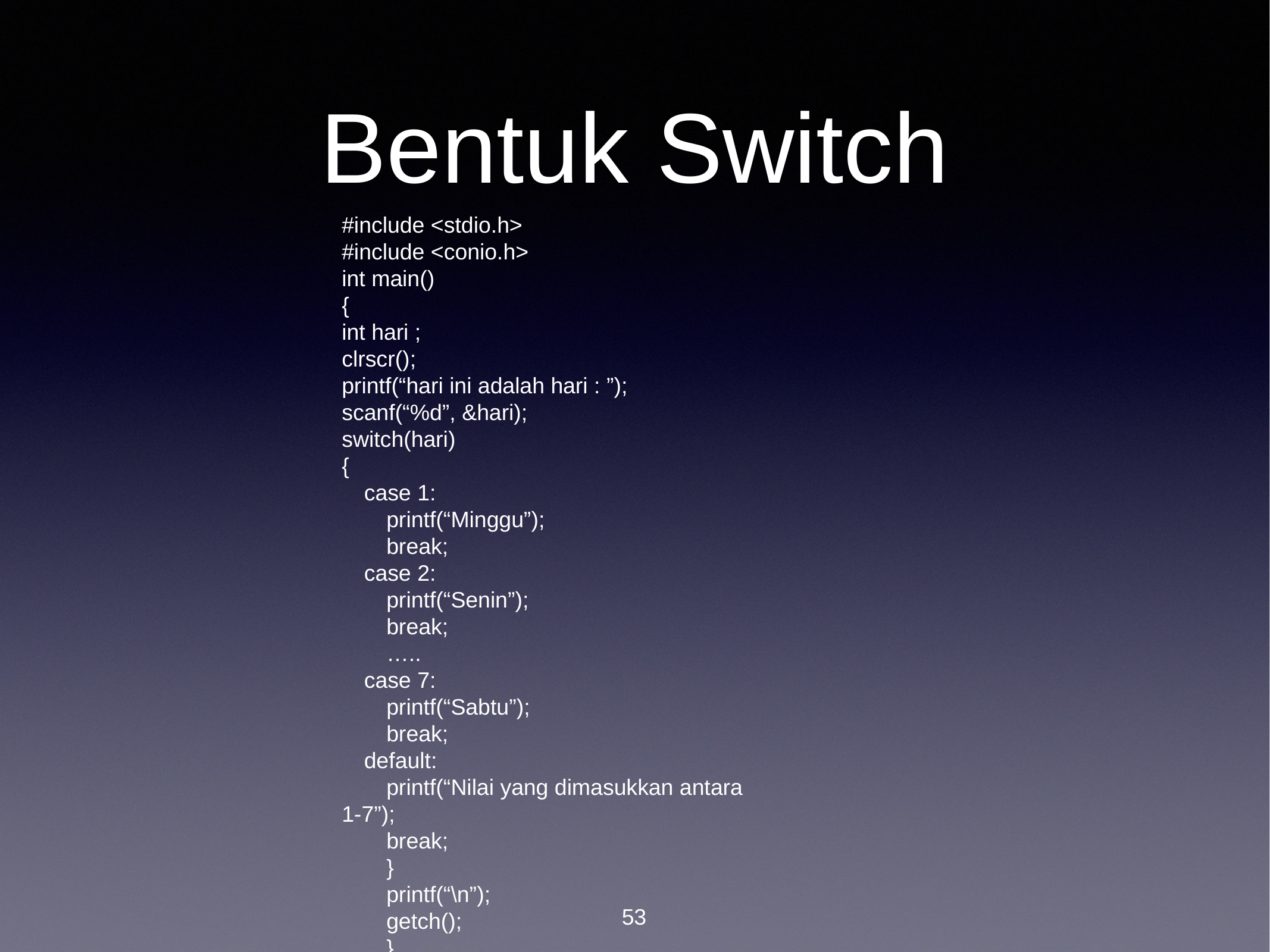

# Bentuk Switch
#include <stdio.h>
#include <conio.h>
int main()
{
int hari ;
clrscr();
printf(“hari ini adalah hari : ”);
scanf(“%d”, &hari);
switch(hari)
{
case 1:
printf(“Minggu”);
break;
case 2:
printf(“Senin”);
break;
…..
case 7:
printf(“Sabtu”);
break;
default:
printf(“Nilai yang dimasukkan antara 1-7”);
break;
}
printf(“\n”);
getch();
}
53